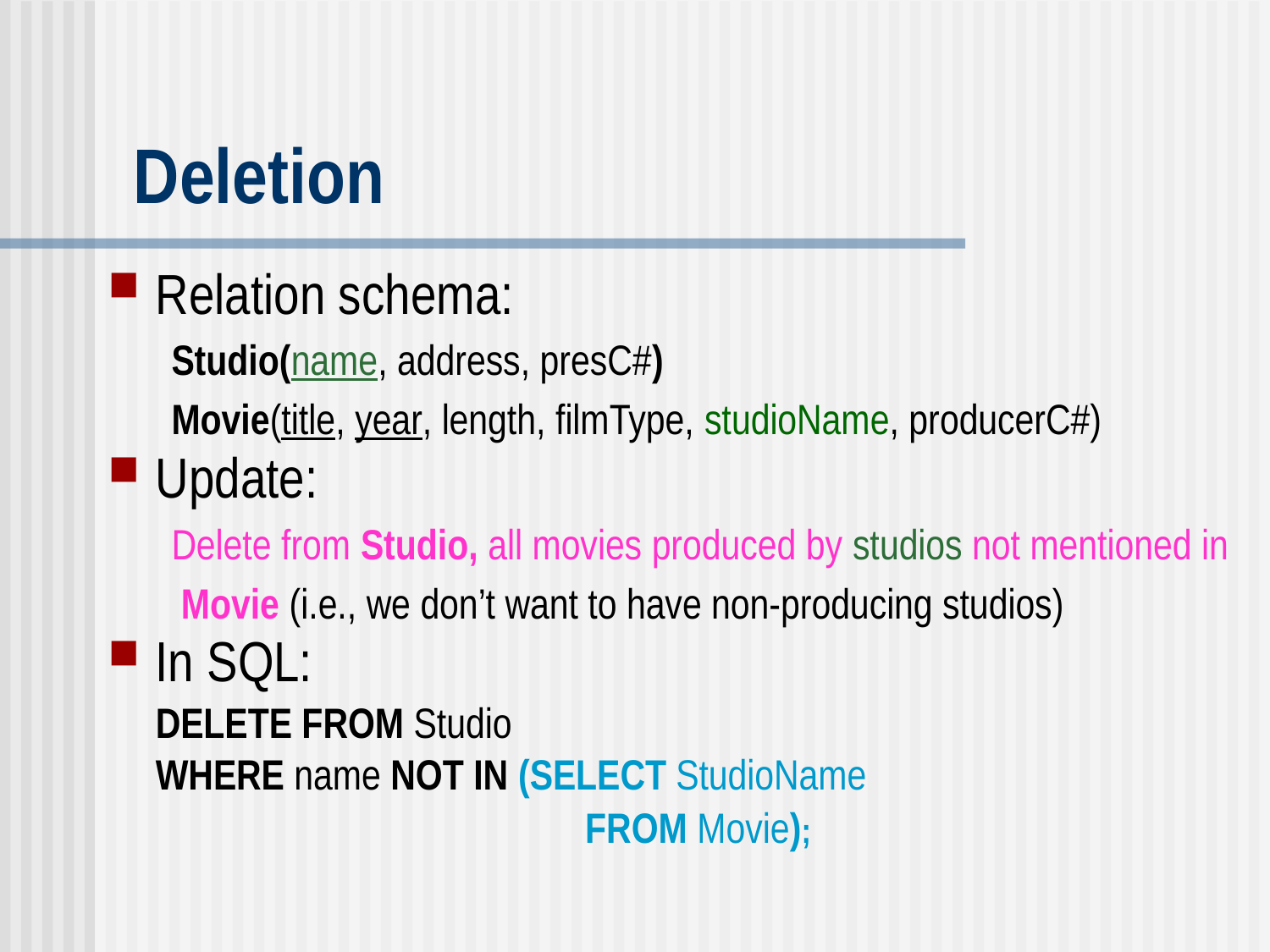

# Deletion
Relation schema:
Studio(name, address, presC#)
Movie(title, year, length, filmType, studioName, producerC#)
Update:
Delete from Studio, all movies produced by studios not mentioned in
 Movie (i.e., we don’t want to have non-producing studios)
In SQL:
	DELETE FROM Studio
	WHERE name NOT IN (SELECT StudioName
				     FROM Movie);